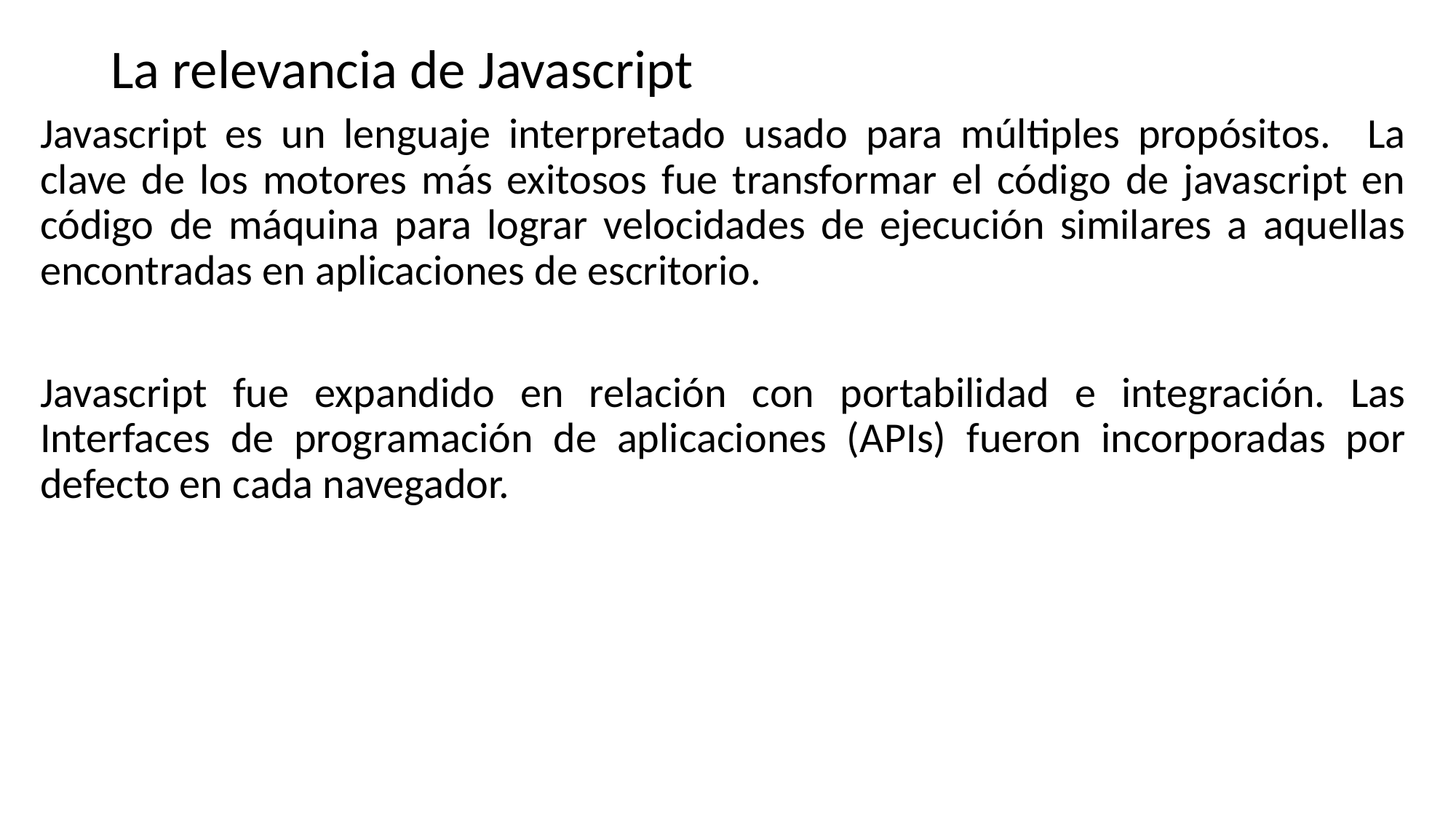

# La relevancia de Javascript
Javascript es un lenguaje interpretado usado para múltiples propósitos.  La clave de los motores más exitosos fue transformar el código de javascript en código de máquina para lograr velocidades de ejecución similares a aquellas encontradas en aplicaciones de escritorio.

Javascript fue expandido en relación con portabilidad e integración. Las Interfaces de programación de aplicaciones (APIs) fueron incorporadas por defecto en cada navegador.